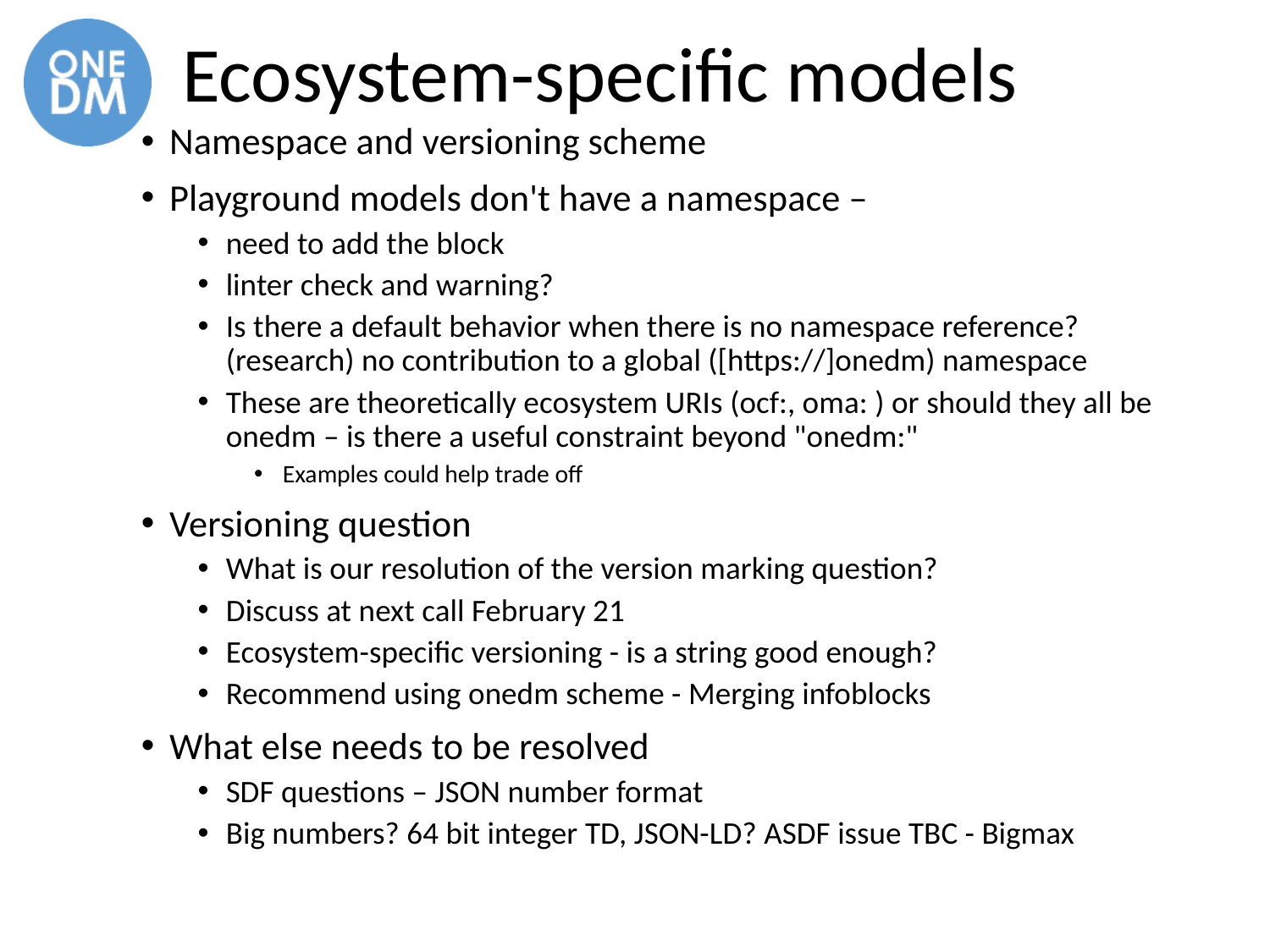

# Ecosystem-specific models
Namespace and versioning scheme
Playground models don't have a namespace –
need to add the block
linter check and warning?
Is there a default behavior when there is no namespace reference? (research) no contribution to a global ([https://]onedm) namespace
These are theoretically ecosystem URIs (ocf:, oma: ) or should they all be onedm – is there a useful constraint beyond "onedm:"
Examples could help trade off
Versioning question
What is our resolution of the version marking question?
Discuss at next call February 21
Ecosystem-specific versioning - is a string good enough?
Recommend using onedm scheme - Merging infoblocks
What else needs to be resolved
SDF questions – JSON number format
Big numbers? 64 bit integer TD, JSON-LD? ASDF issue TBC - Bigmax